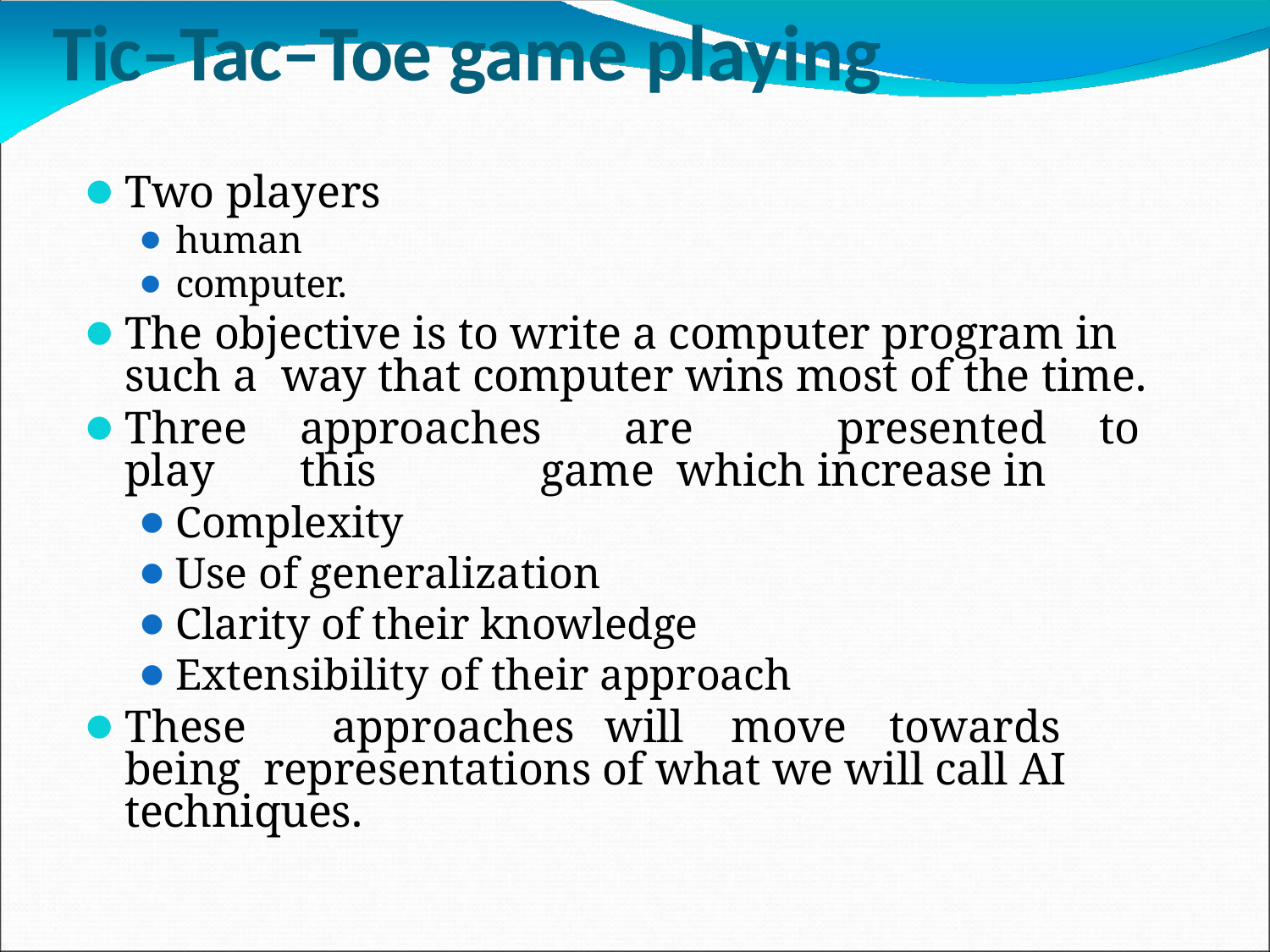

# Tic–Tac–Toe game playing
Two players
human
computer.
The objective is to write a computer program in such a  way that computer wins most of the time.
Three	approaches	are	presented	to	play	this	game  which increase in
Complexity
Use of generalization
Clarity of their knowledge
Extensibility of their approach
These	approaches	will	move	towards	being  representations of what we will call AI techniques.